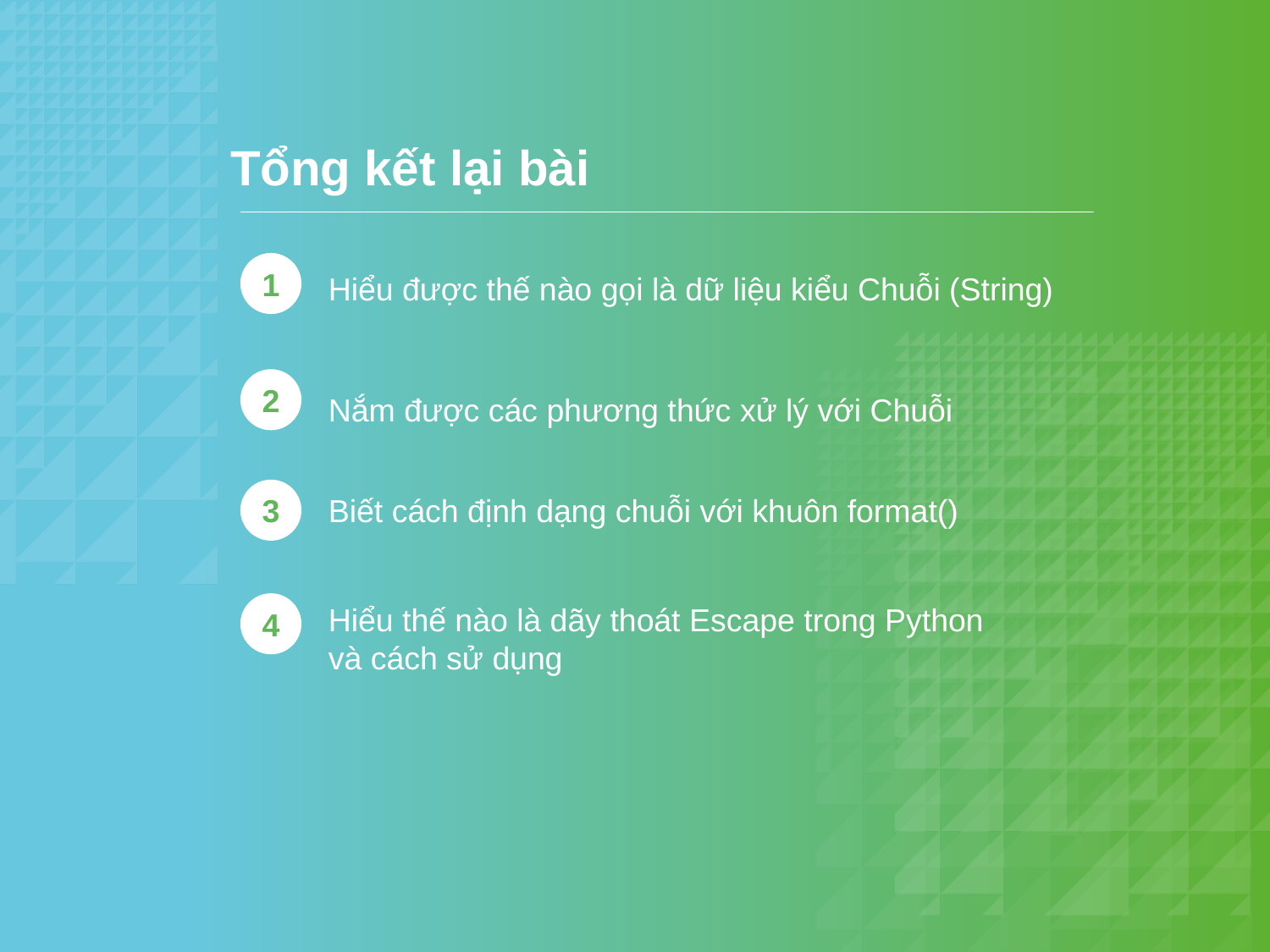

Tổng kết lại bài
1
Hiểu được thế nào gọi là dữ liệu kiểu Chuỗi (String)
2
Nắm được các phương thức xử lý với Chuỗi
3
Biết cách định dạng chuỗi với khuôn format()
4
Hiểu thế nào là dãy thoát Escape trong Python và cách sử dụng